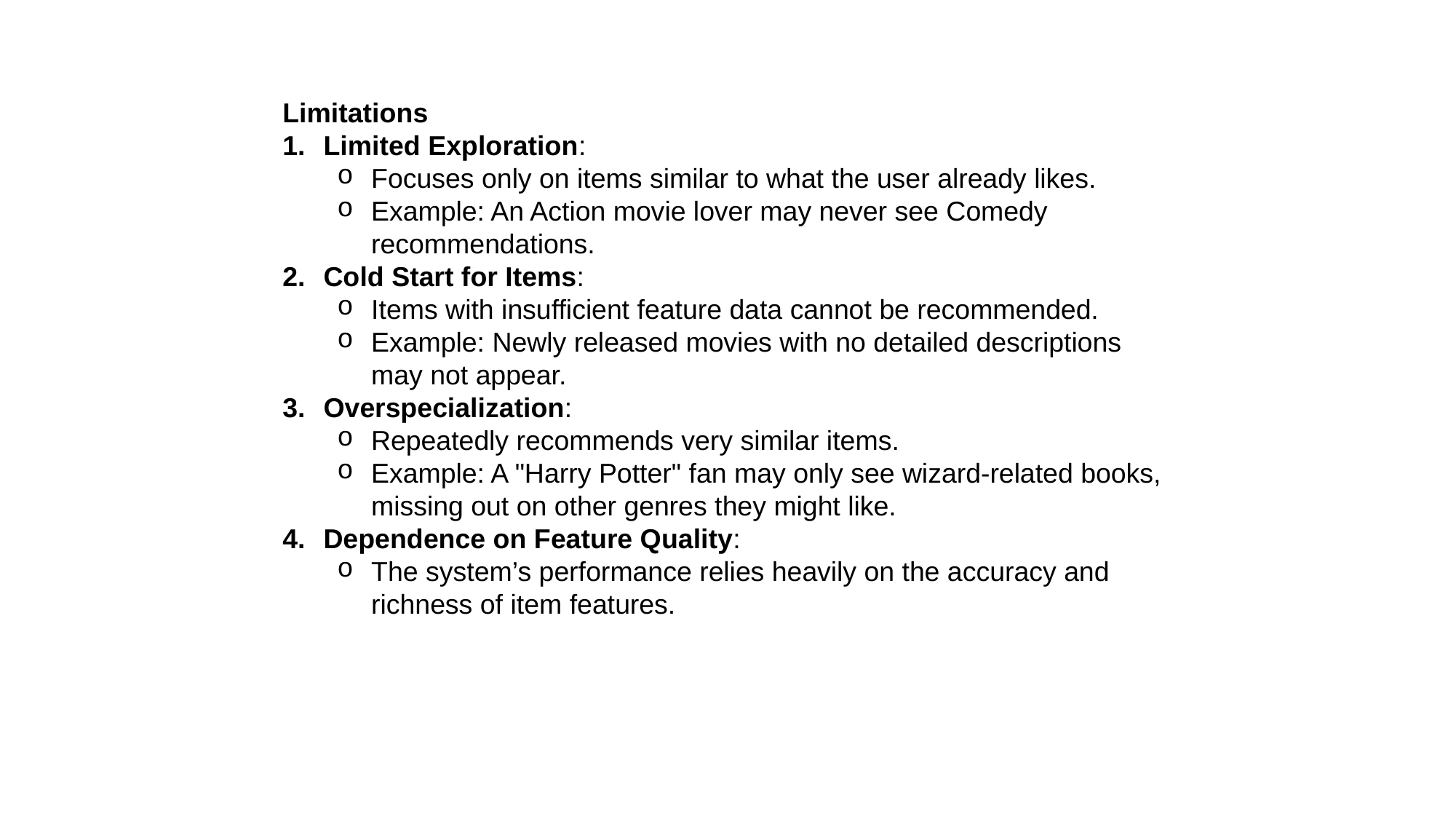

Limitations
Limited Exploration:
Focuses only on items similar to what the user already likes.
Example: An Action movie lover may never see Comedy recommendations.
Cold Start for Items:
Items with insufficient feature data cannot be recommended.
Example: Newly released movies with no detailed descriptions may not appear.
Overspecialization:
Repeatedly recommends very similar items.
Example: A "Harry Potter" fan may only see wizard-related books, missing out on other genres they might like.
Dependence on Feature Quality:
The system’s performance relies heavily on the accuracy and richness of item features.